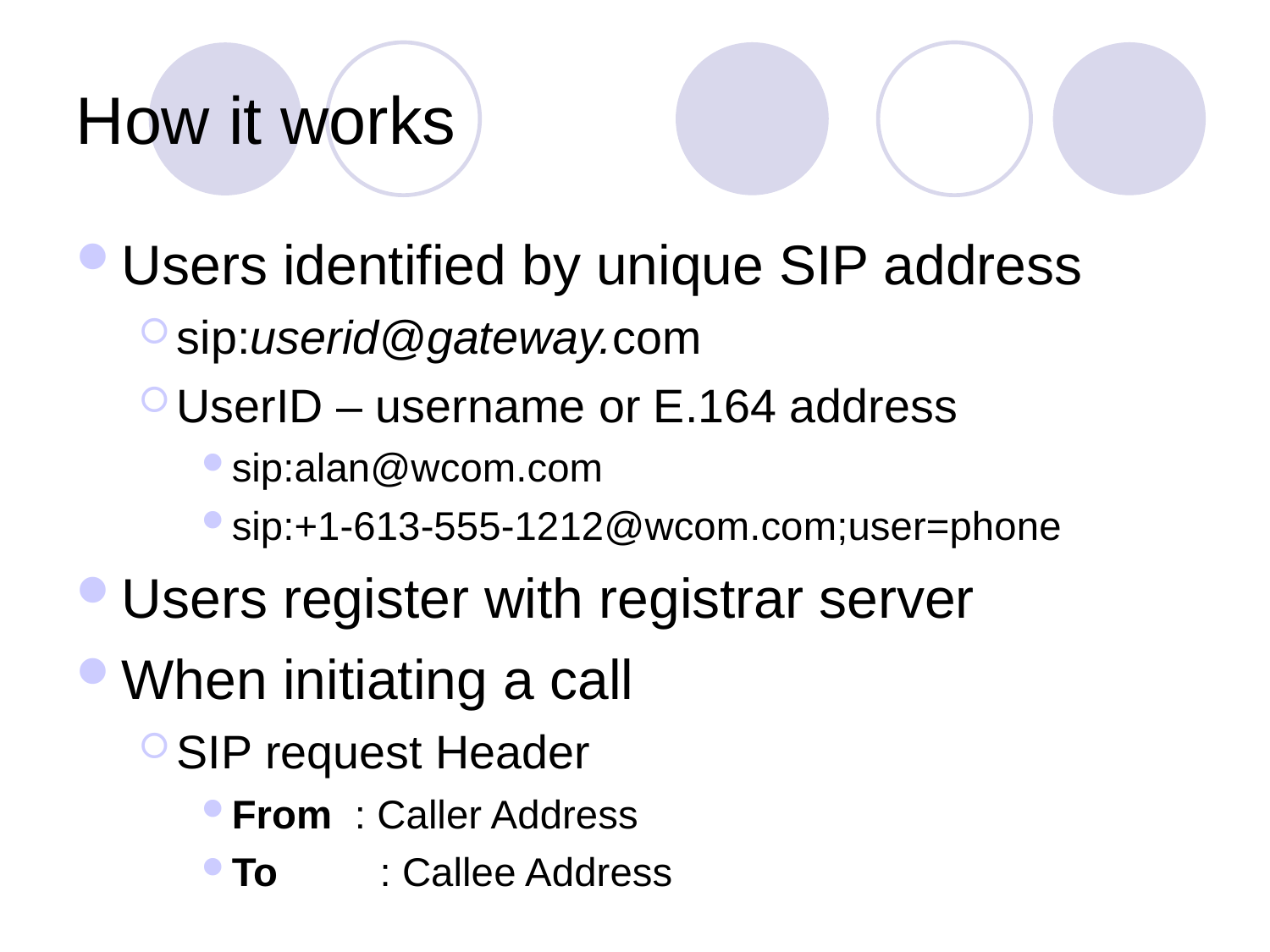

How it works
Users identified by unique SIP address
sip:userid@gateway.com
UserID – username or E.164 address
sip:alan@wcom.com
sip:+1-613-555-1212@wcom.com;user=phone
Users register with registrar server
When initiating a call
SIP request Header
From  : Caller Address
To 	  : Callee Address